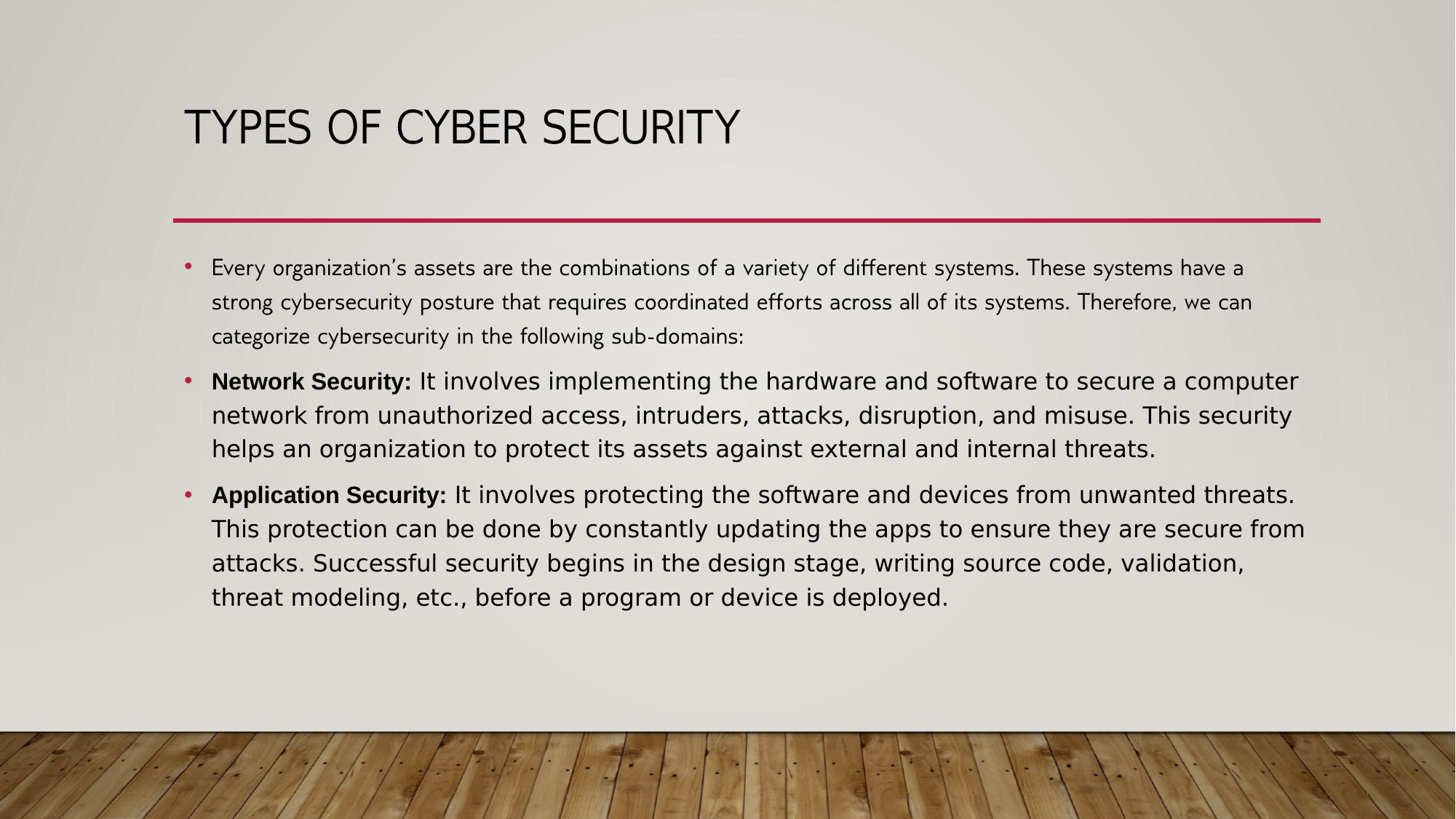

# Types of cyber security
Every organization’s assets are the combinations of a variety of different systems. These systems have a strong cybersecurity posture that requires coordinated efforts across all of its systems. Therefore, we can categorize cybersecurity in the following sub-domains:
Network Security: It involves implementing the hardware and software to secure a computer network from unauthorized access, intruders, attacks, disruption, and misuse. This security helps an organization to protect its assets against external and internal threats.
Application Security: It involves protecting the software and devices from unwanted threats. This protection can be done by constantly updating the apps to ensure they are secure from attacks. Successful security begins in the design stage, writing source code, validation, threat modeling, etc., before a program or device is deployed.